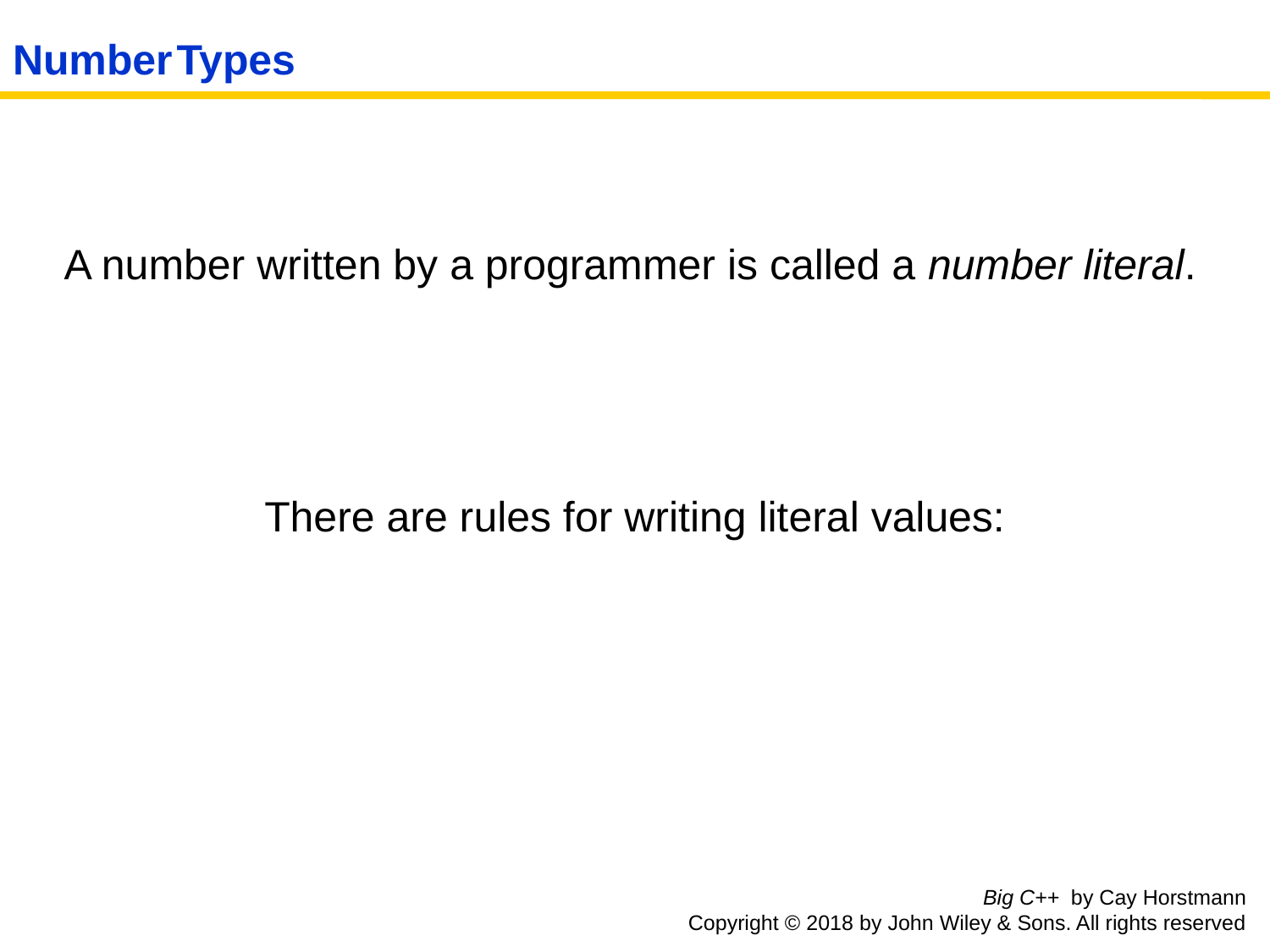

# Number Types

A number written by a programmer is called a number literal.

There are rules for writing literal values:
Big C++  by Cay Horstmann
Copyright © 2018 by John Wiley & Sons. All rights reserved